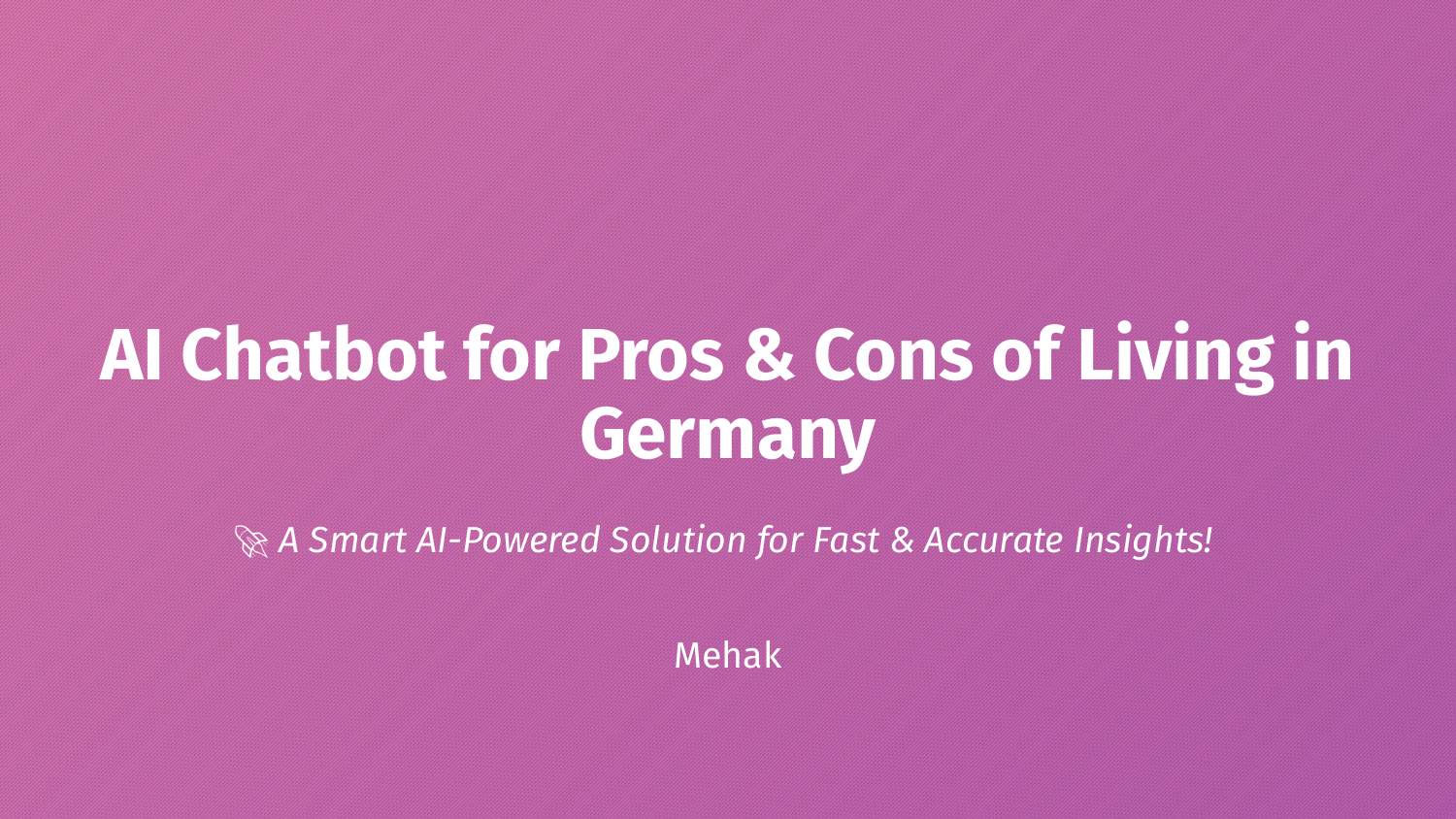

# AI Chatbot for Pros & Cons of Living in Germany
🚀 A Smart AI-Powered Solution for Fast & Accurate Insights!

Mehak